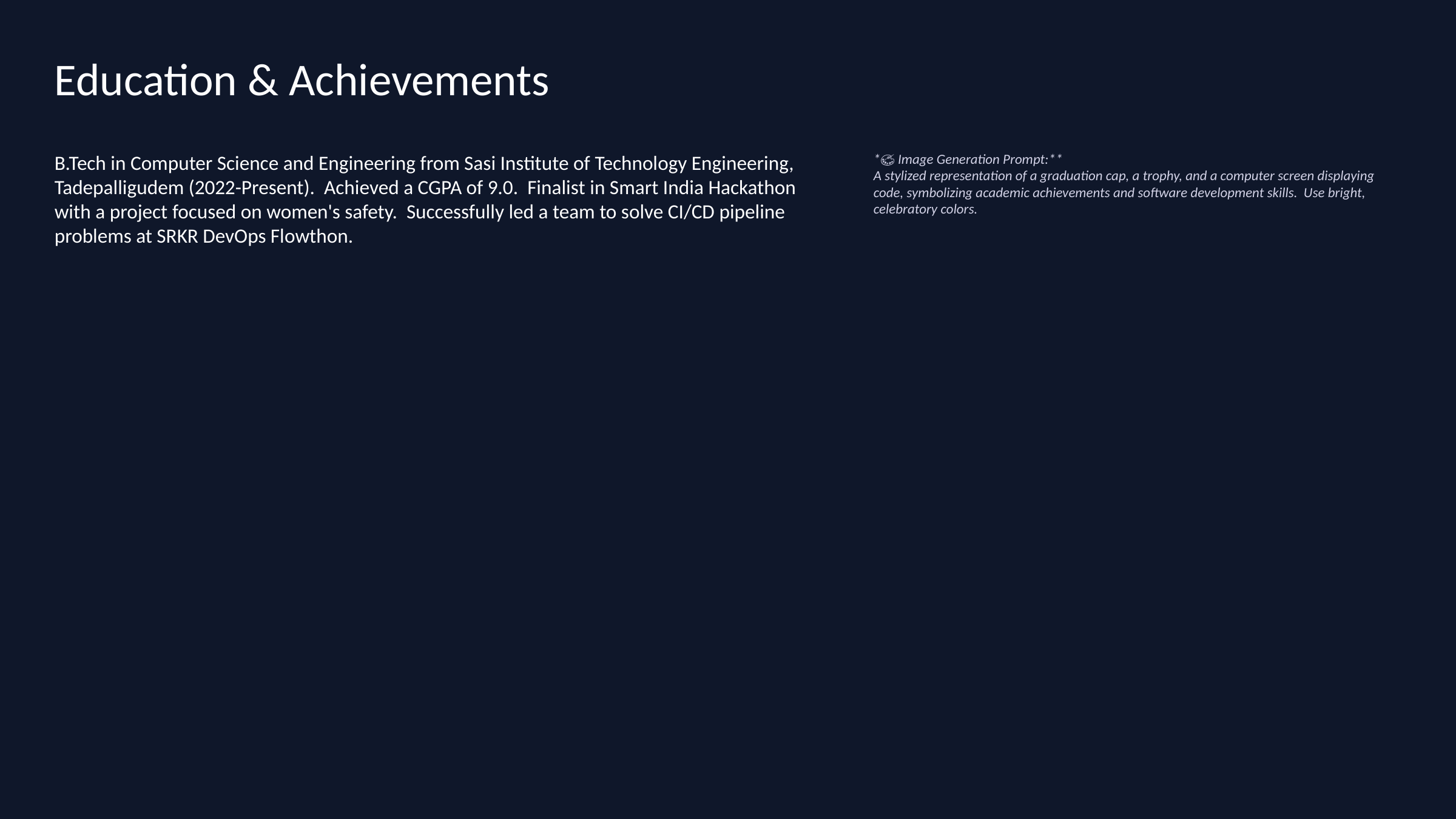

Education & Achievements

B.Tech in Computer Science and Engineering from Sasi Institute of Technology Engineering, Tadepalligudem (2022-Present).  Achieved a CGPA of 9.0.  Finalist in Smart India Hackathon with a project focused on women's safety.  Successfully led a team to solve CI/CD pipeline problems at SRKR DevOps Flowthon.

*🎨 Image Generation Prompt:**
A stylized representation of a graduation cap, a trophy, and a computer screen displaying code, symbolizing academic achievements and software development skills.  Use bright, celebratory colors.